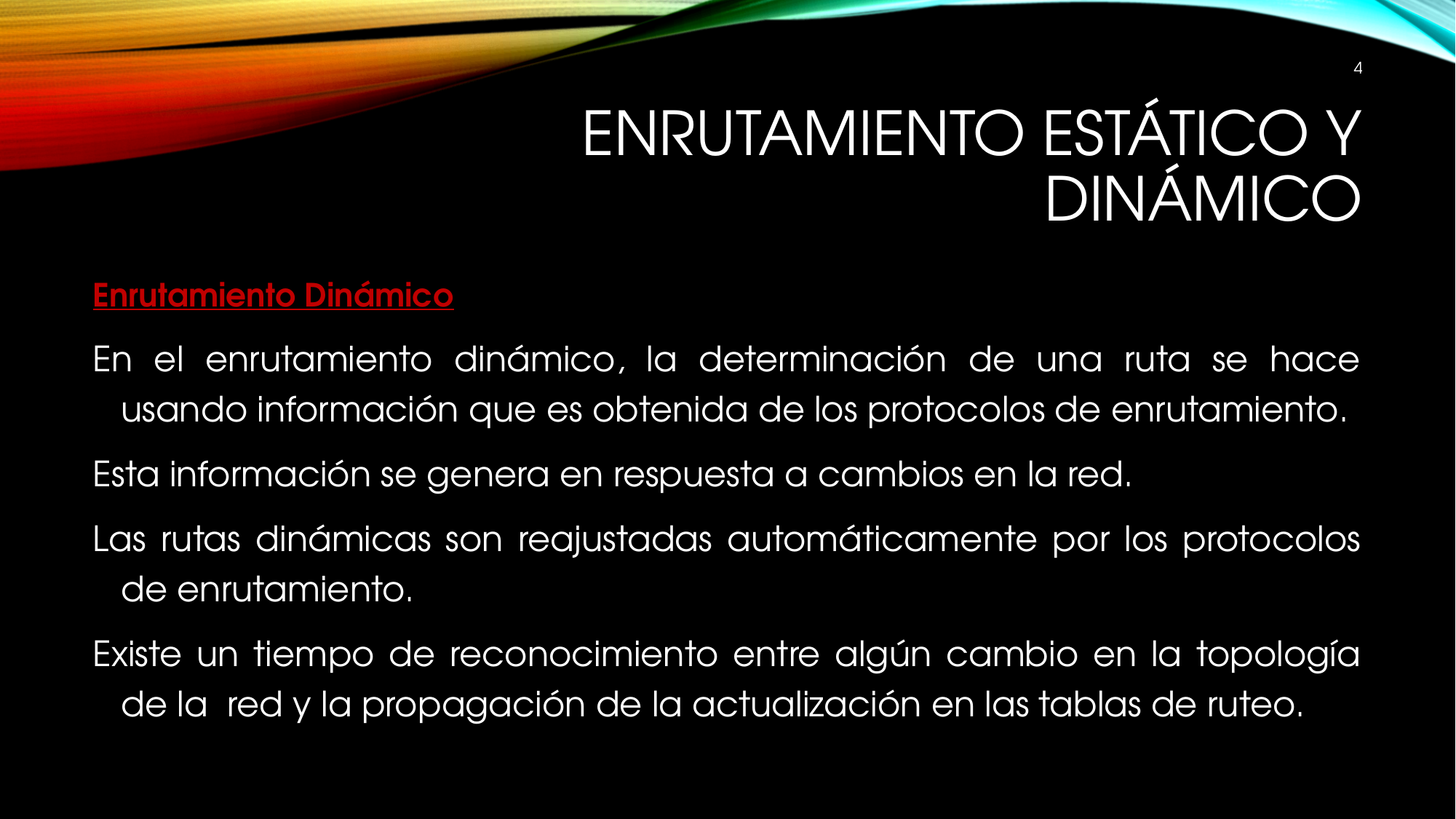

4
# Enrutamiento estático y dinámico
Enrutamiento Dinámico
En el enrutamiento dinámico, la determinación de una ruta se hace usando información que es obtenida de los protocolos de enrutamiento.
Esta información se genera en respuesta a cambios en la red.
Las rutas dinámicas son reajustadas automáticamente por los protocolos de enrutamiento.
Existe un tiempo de reconocimiento entre algún cambio en la topología de la  red y la propagación de la actualización en las tablas de ruteo.